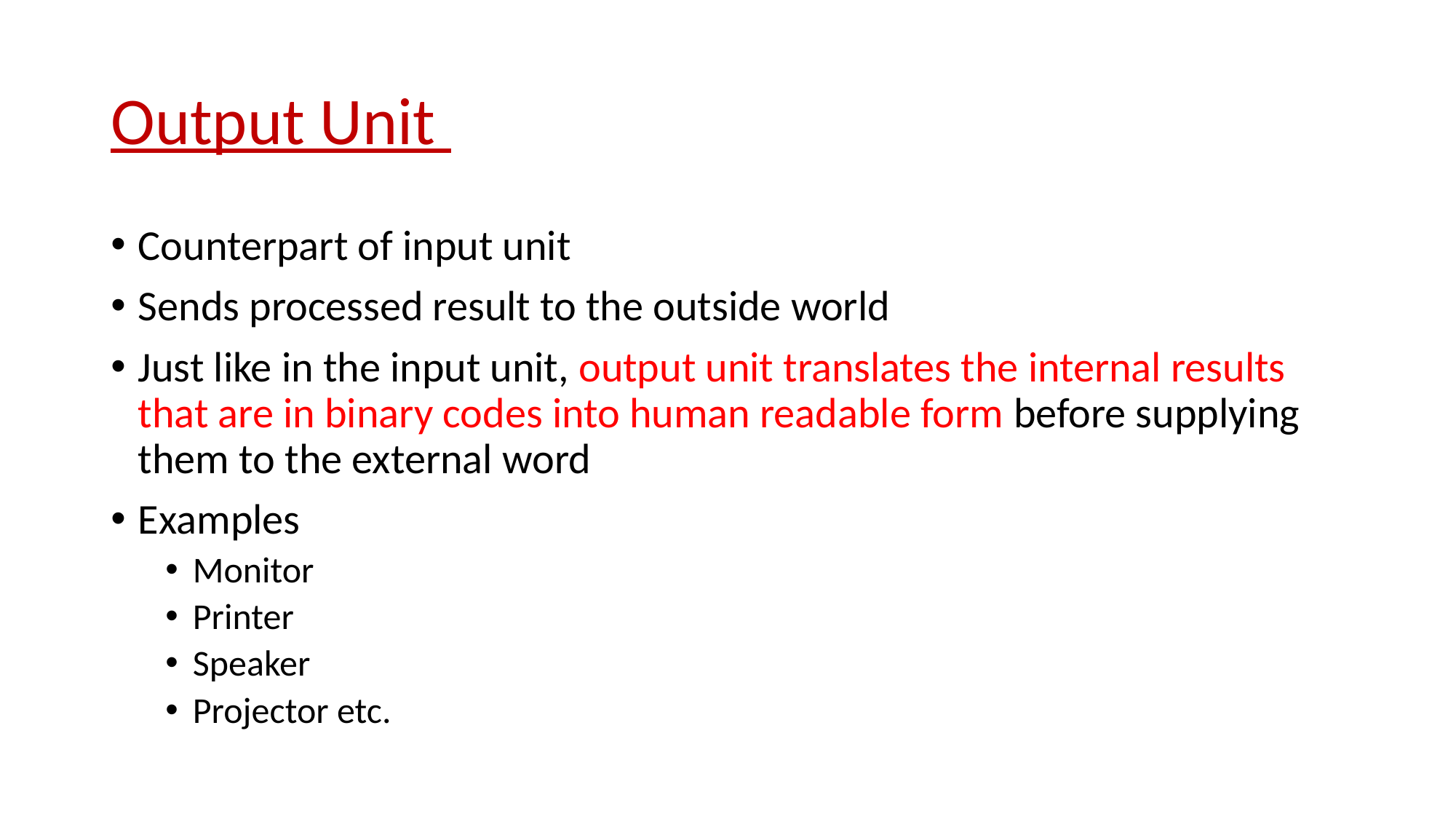

# Output Unit
Counterpart of input unit
Sends processed result to the outside world
Just like in the input unit, output unit translates the internal results that are in binary codes into human readable form before supplying them to the external word
Examples
Monitor
Printer
Speaker
Projector etc.